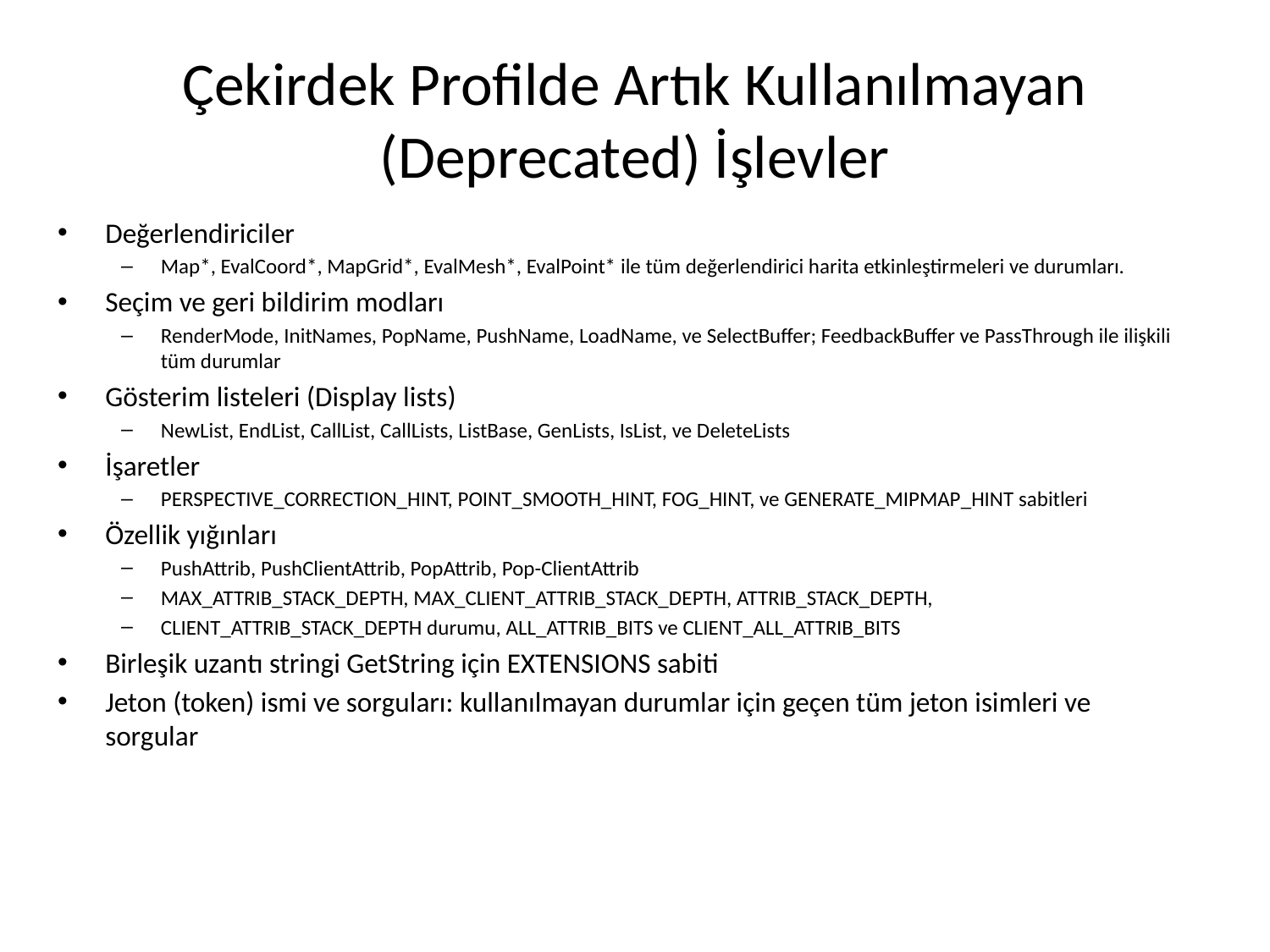

# Çekirdek Profilde Artık Kullanılmayan (Deprecated) İşlevler
Değerlendiriciler
Map*, EvalCoord*, MapGrid*, EvalMesh*, EvalPoint* ile tüm değerlendirici harita etkinleştirmeleri ve durumları.
Seçim ve geri bildirim modları
RenderMode, InitNames, PopName, PushName, LoadName, ve SelectBuffer; FeedbackBuffer ve PassThrough ile ilişkili tüm durumlar
Gösterim listeleri (Display lists)
NewList, EndList, CallList, CallLists, ListBase, GenLists, IsList, ve DeleteLists
İşaretler
PERSPECTIVE_CORRECTION_HINT, POINT_SMOOTH_HINT, FOG_HINT, ve GENERATE_MIPMAP_HINT sabitleri
Özellik yığınları
PushAttrib, PushClientAttrib, PopAttrib, Pop-ClientAttrib
MAX_ATTRIB_STACK_DEPTH, MAX_CLIENT_ATTRIB_STACK_DEPTH, ATTRIB_STACK_DEPTH,
CLIENT_ATTRIB_STACK_DEPTH durumu, ALL_ATTRIB_BITS ve CLIENT_ALL_ATTRIB_BITS
Birleşik uzantı stringi GetString için EXTENSIONS sabiti
Jeton (token) ismi ve sorguları: kullanılmayan durumlar için geçen tüm jeton isimleri ve sorgular